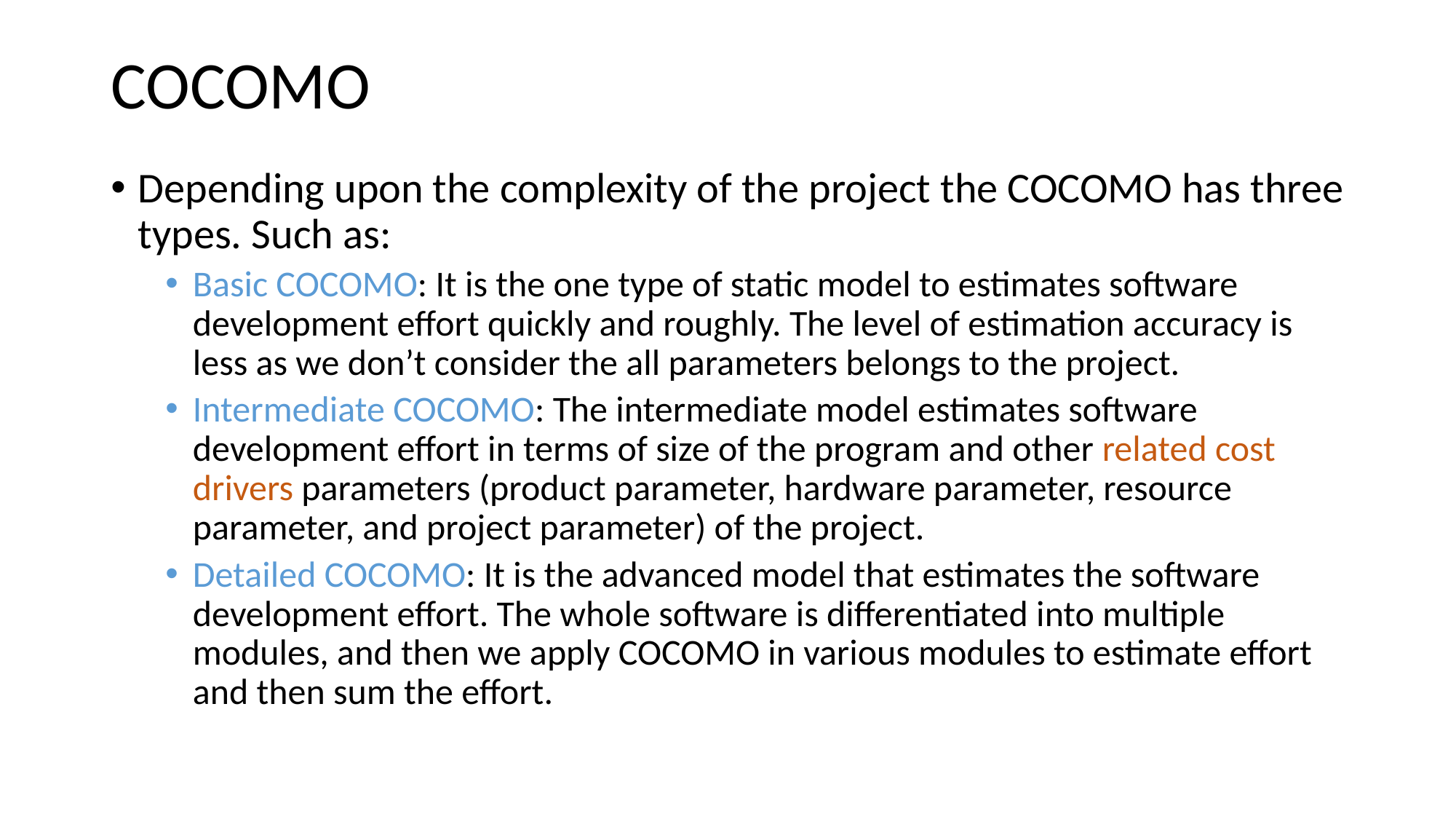

# COCOMO
Depending upon the complexity of the project the COCOMO has three types. Such as:
Basic COCOMO: It is the one type of static model to estimates software development effort quickly and roughly. The level of estimation accuracy is less as we don’t consider the all parameters belongs to the project.
Intermediate COCOMO: The intermediate model estimates software development effort in terms of size of the program and other related cost drivers parameters (product parameter, hardware parameter, resource parameter, and project parameter) of the project.
Detailed COCOMO: It is the advanced model that estimates the software development effort. The whole software is differentiated into multiple modules, and then we apply COCOMO in various modules to estimate effort and then sum the effort.